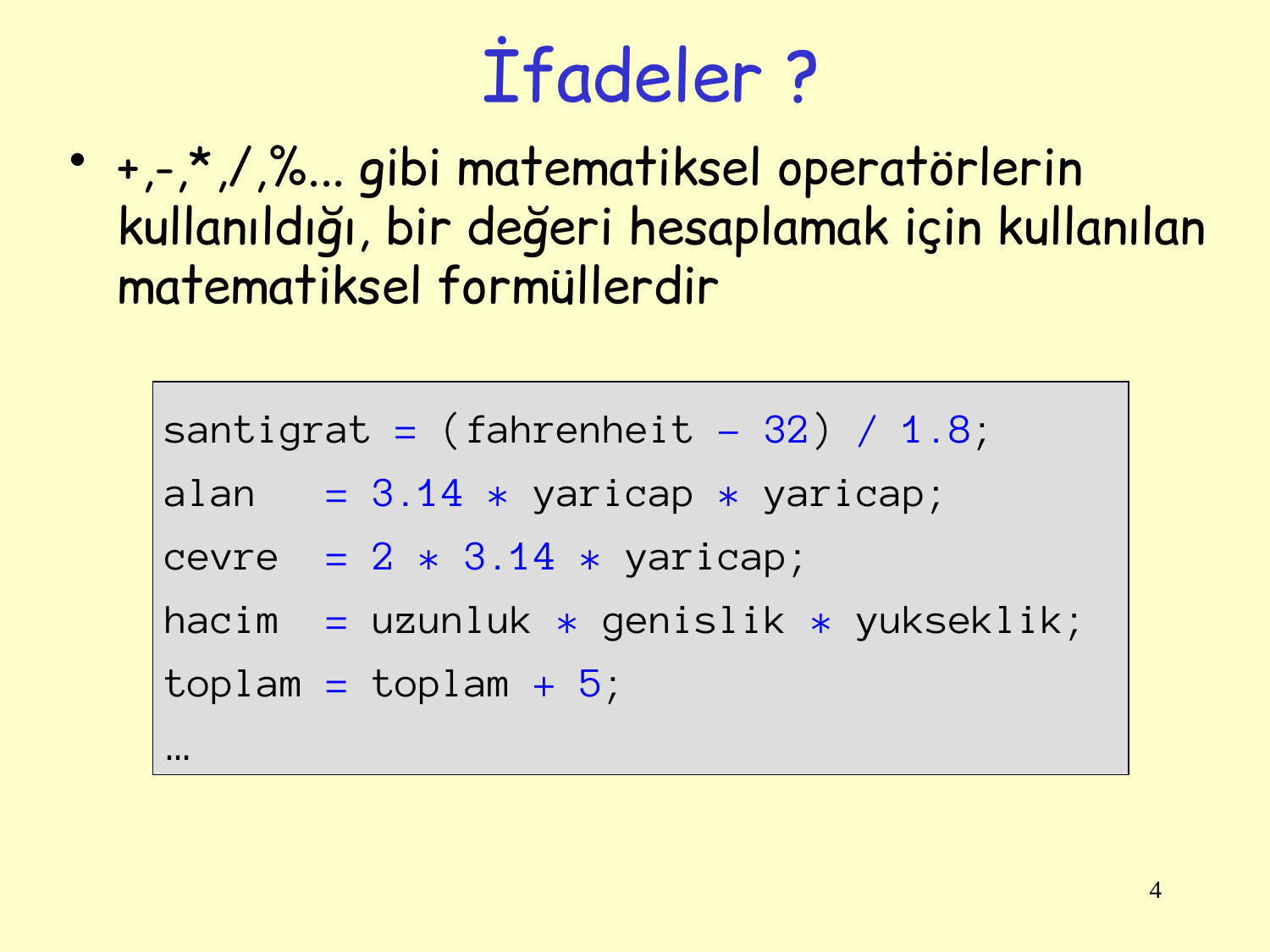

# İfadeler ?
+,-,*,/,%... gibi matematiksel operatörlerin kullanıldığı, bir değeri hesaplamak için kullanılan matematiksel formüllerdir
santigrat = (fahrenheit - 32) / 1.8;
alan   = 3.14 * yaricap * yaricap;
cevre  = 2 * 3.14 * yaricap;
hacim  = uzunluk * genislik * yukseklik;
toplam = toplam + 5;
…
4